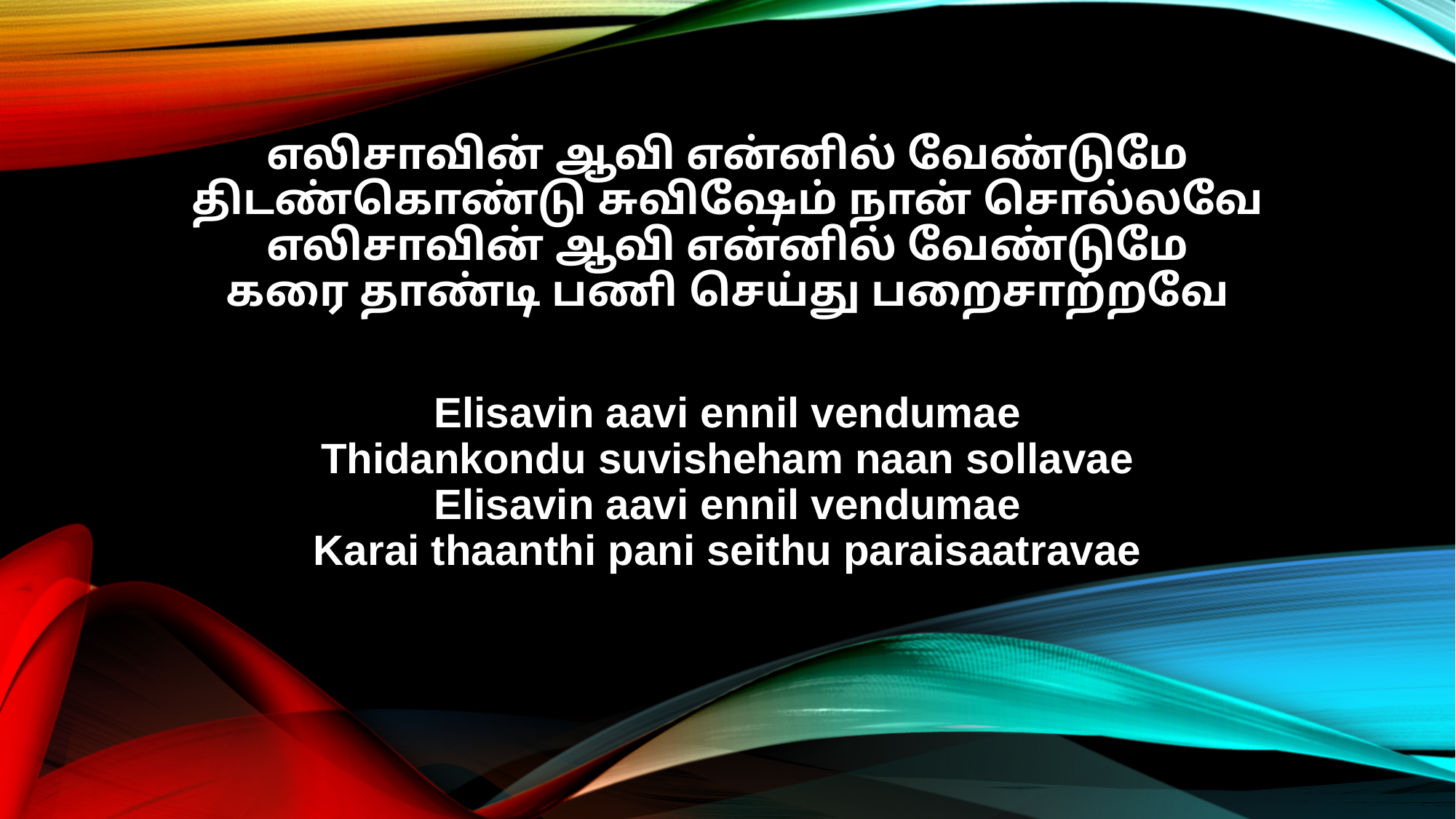

எலிசாவின் ஆவி என்னில் வேண்டுமே
திடண்கொண்டு சுவிஷேம் நான் சொல்லவே
எலிசாவின் ஆவி என்னில் வேண்டுமே
கரை தாண்டி பணி செய்து பறைசாற்றவே

Elisavin aavi ennil vendumae
Thidankondu suvisheham naan sollavae
Elisavin aavi ennil vendumae
Karai thaanthi pani seithu paraisaatravae